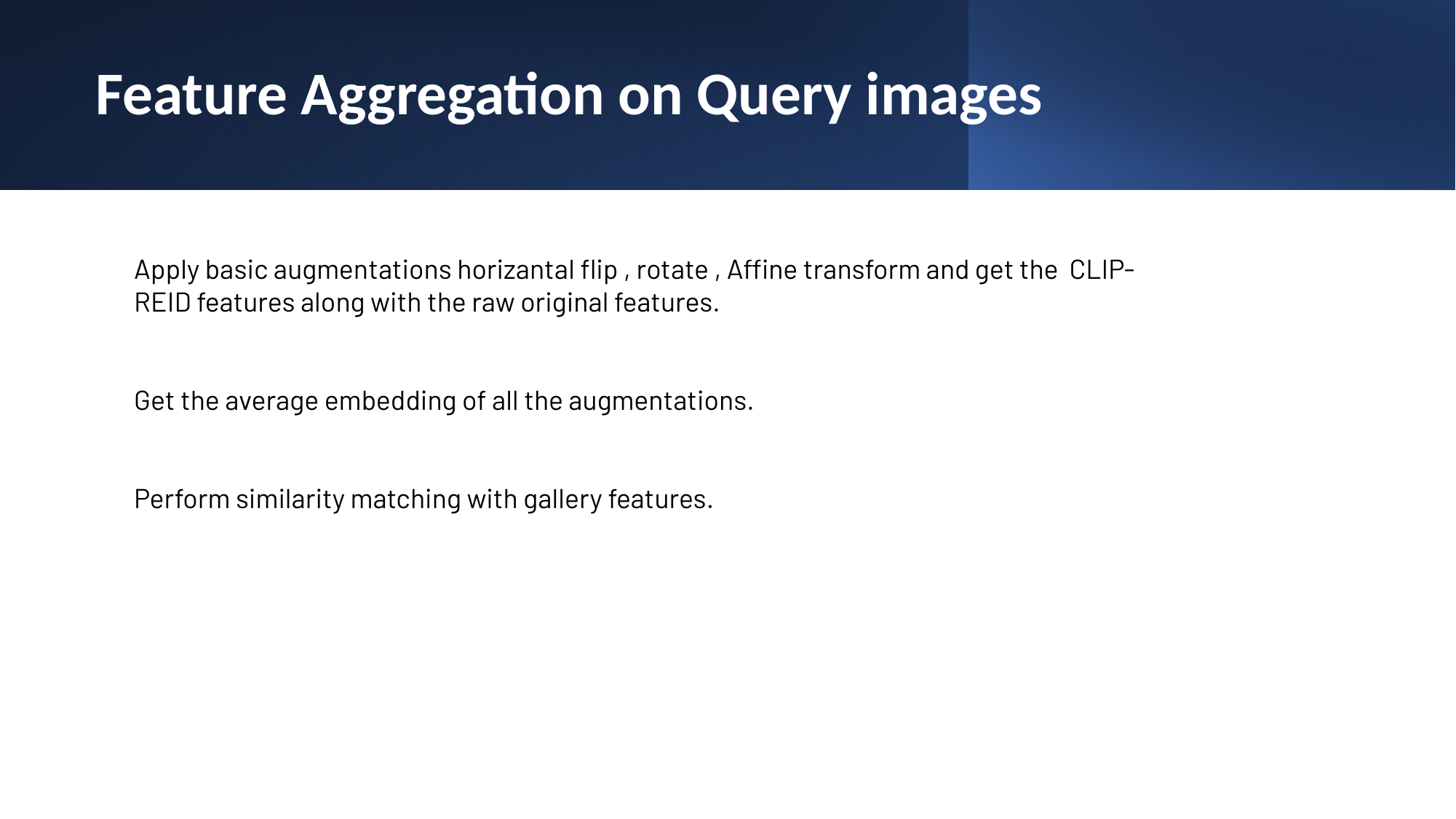

# Feature Aggregation on Query images
Apply basic augmentations horizantal flip , rotate , Affine transform and get the  CLIP-REID features along with the raw original features.
Get the average embedding of all the augmentations.

Perform similarity matching with gallery features.